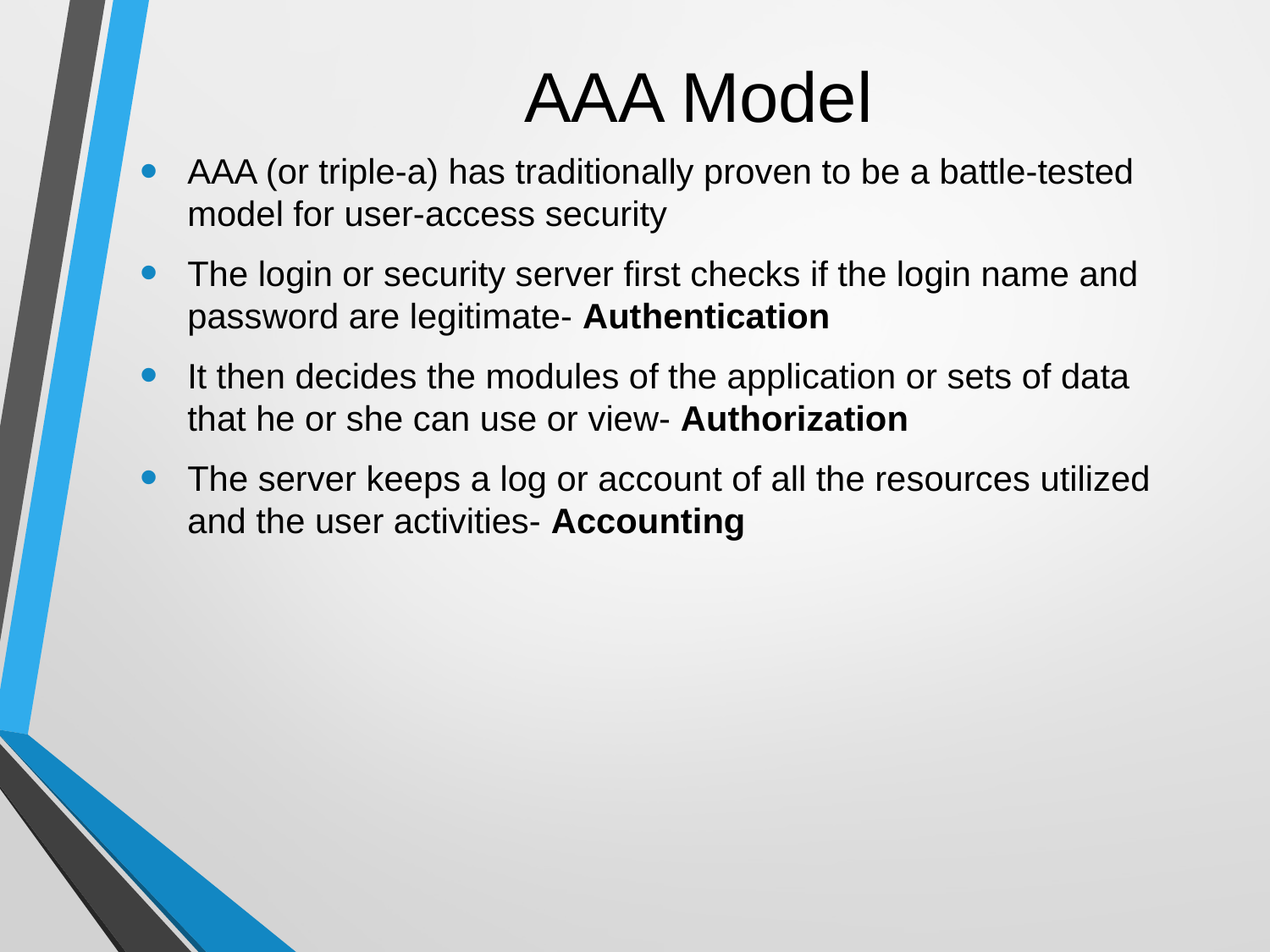

# AAA Model
AAA (or triple-a) has traditionally proven to be a battle-tested model for user-access security
The login or security server first checks if the login name and password are legitimate- Authentication
It then decides the modules of the application or sets of data that he or she can use or view- Authorization
The server keeps a log or account of all the resources utilized and the user activities- Accounting